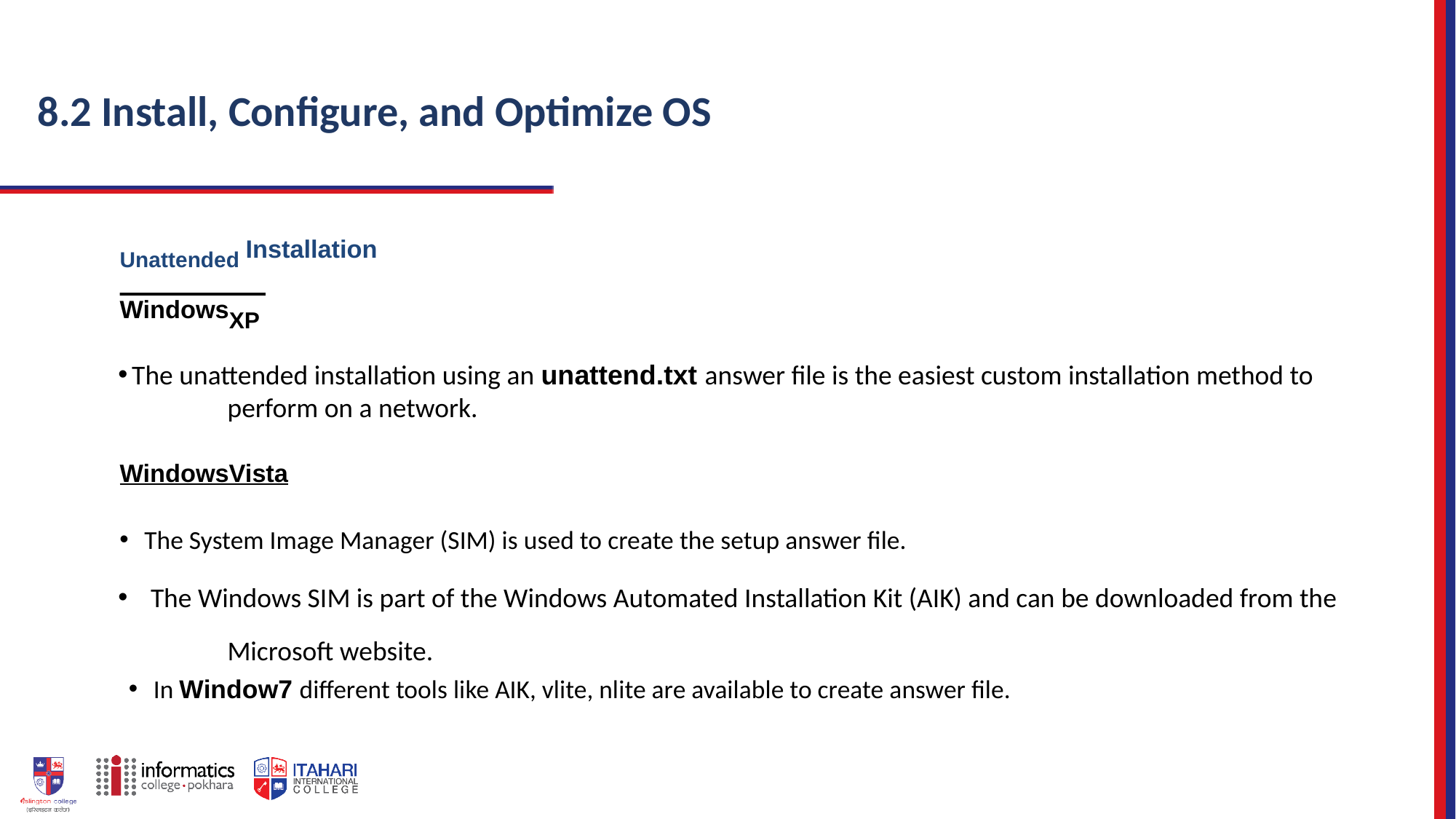

# 8.2 Install, Configure, and Optimize OS
Unattended Installation  WindowsXP
The unattended installation using an unattend.txt answer file is the easiest custom installation method to
perform on a network.

WindowsVista

The System Image Manager (SIM) is used to create the setup answer file.

The Windows SIM is part of the Windows Automated Installation Kit (AIK) and can be downloaded from the
Microsoft website.
In Window7 different tools like AIK, vlite, nlite are available to create answer file.